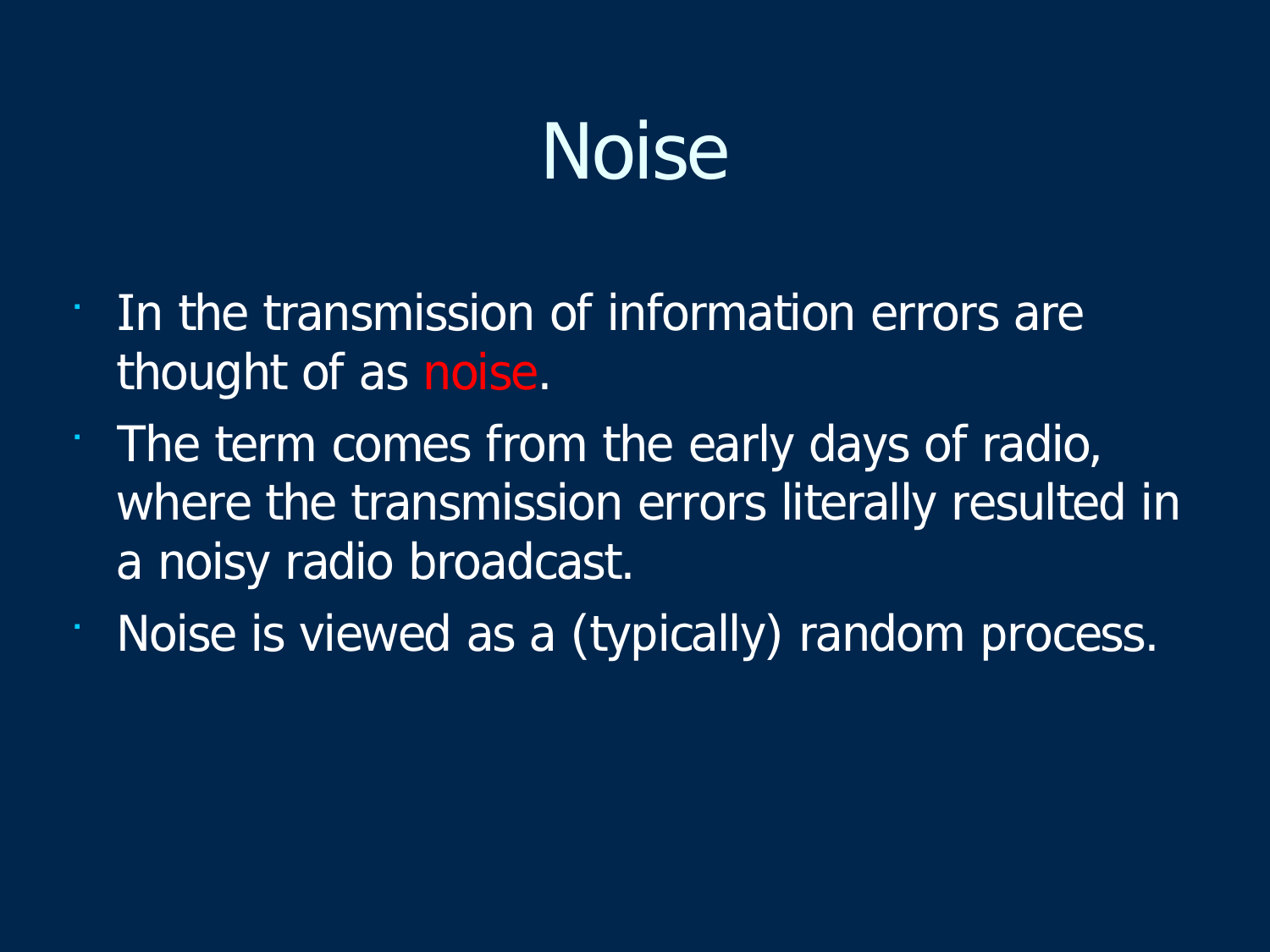

Noise
In the transmission of information errors are thought of as noise.
The term comes from the early days of radio, where the transmission errors literally resulted in a noisy radio broadcast.
Noise is viewed as a (typically) random process.